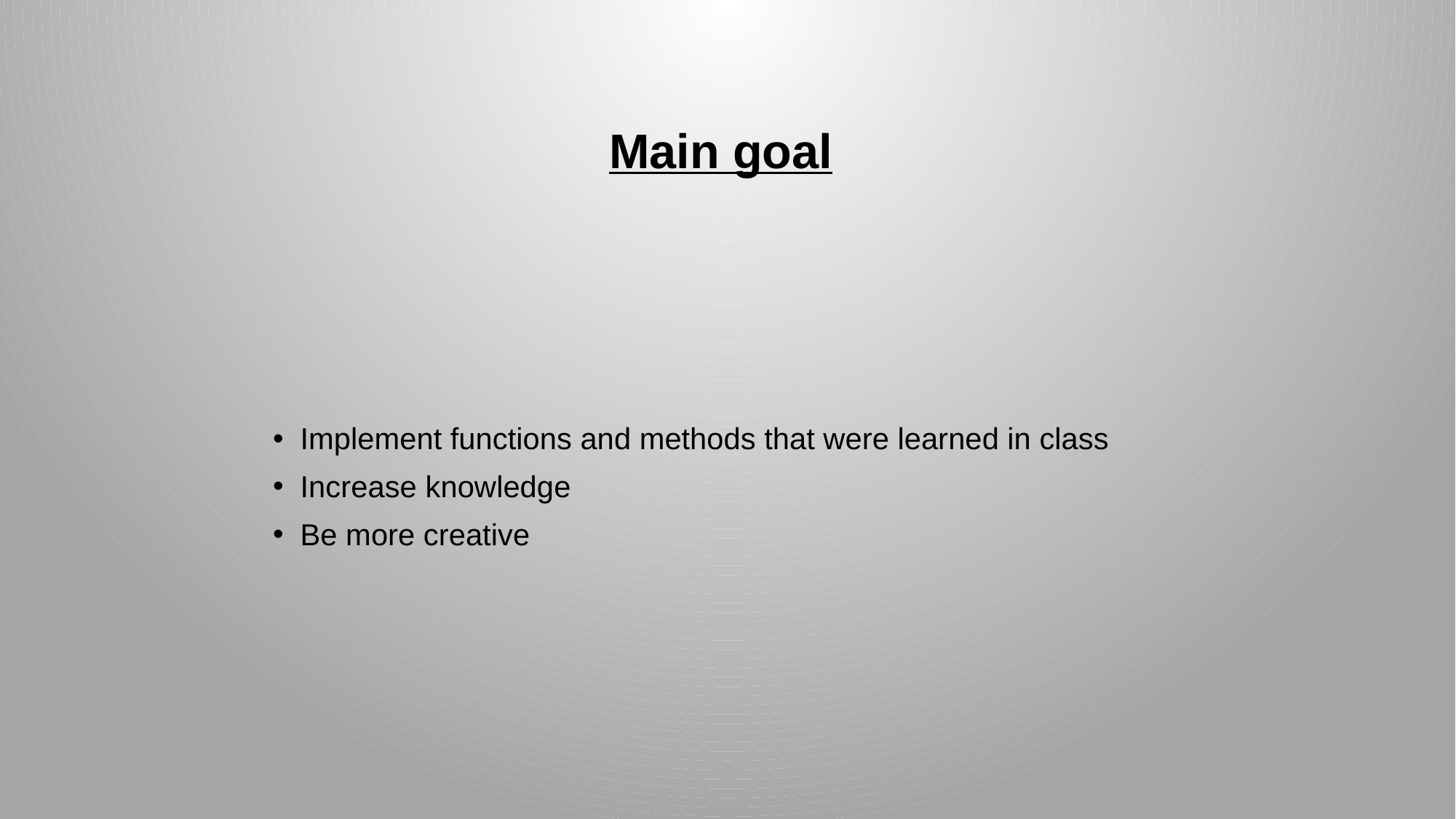

# Main goal
Implement functions and methods that were learned in class
Increase knowledge
Be more creative